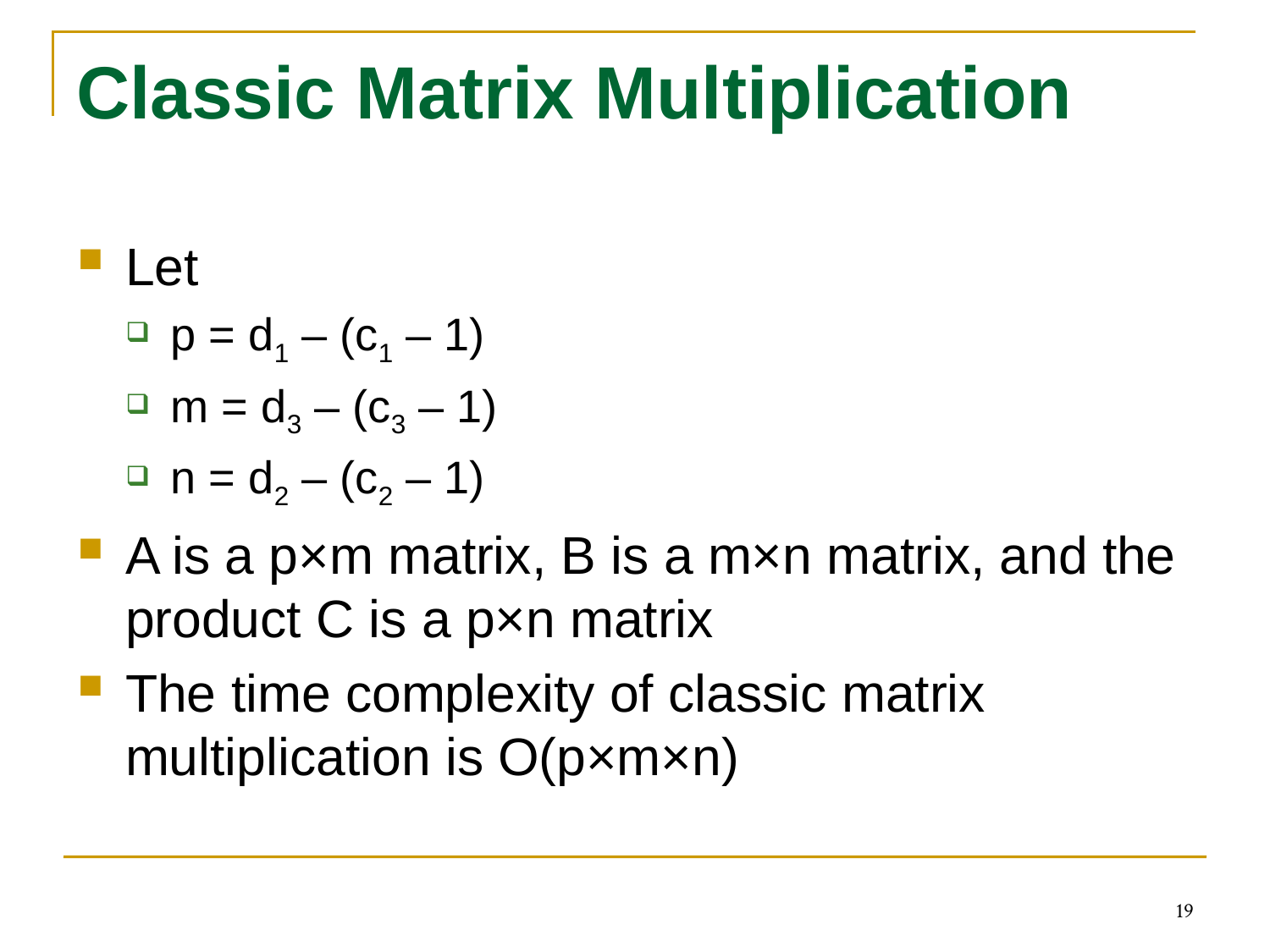

# Classic Matrix Multiplication
Let
p = d1 – (c1 – 1)
m = d3 – (c3 – 1)
n = d2 – (c2 – 1)
A is a p×m matrix, B is a m×n matrix, and the product C is a p×n matrix
The time complexity of classic matrix multiplication is O(p×m×n)
19